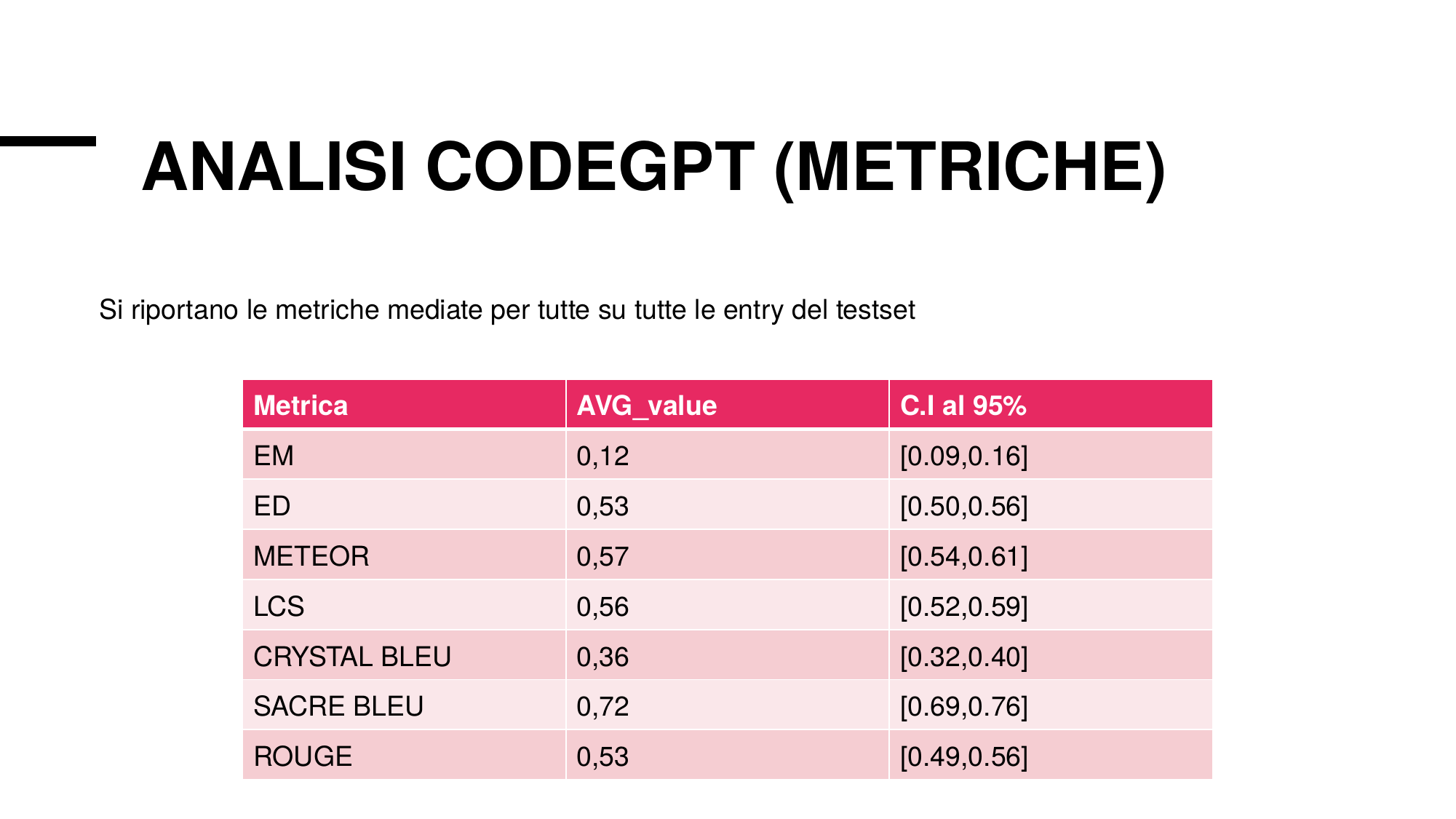

# Analisi CODEGPT (Metriche)
Si riportano le metriche mediate per tutte su tutte le entry del testset
| Metrica | AVG\_value | C.I al 95% |
| --- | --- | --- |
| EM | 0,12 | [0.09,0.16] |
| ED | 0,53 | [0.50,0.56] |
| METEOR | 0,57 | [0.54,0.61] |
| LCS | 0,56 | [0.52,0.59] |
| CRYSTAL BLEU | 0,36 | [0.32,0.40] |
| SACRE BLEU | 0,72 | [0.69,0.76] |
| ROUGE | 0,53 | [0.49,0.56] |